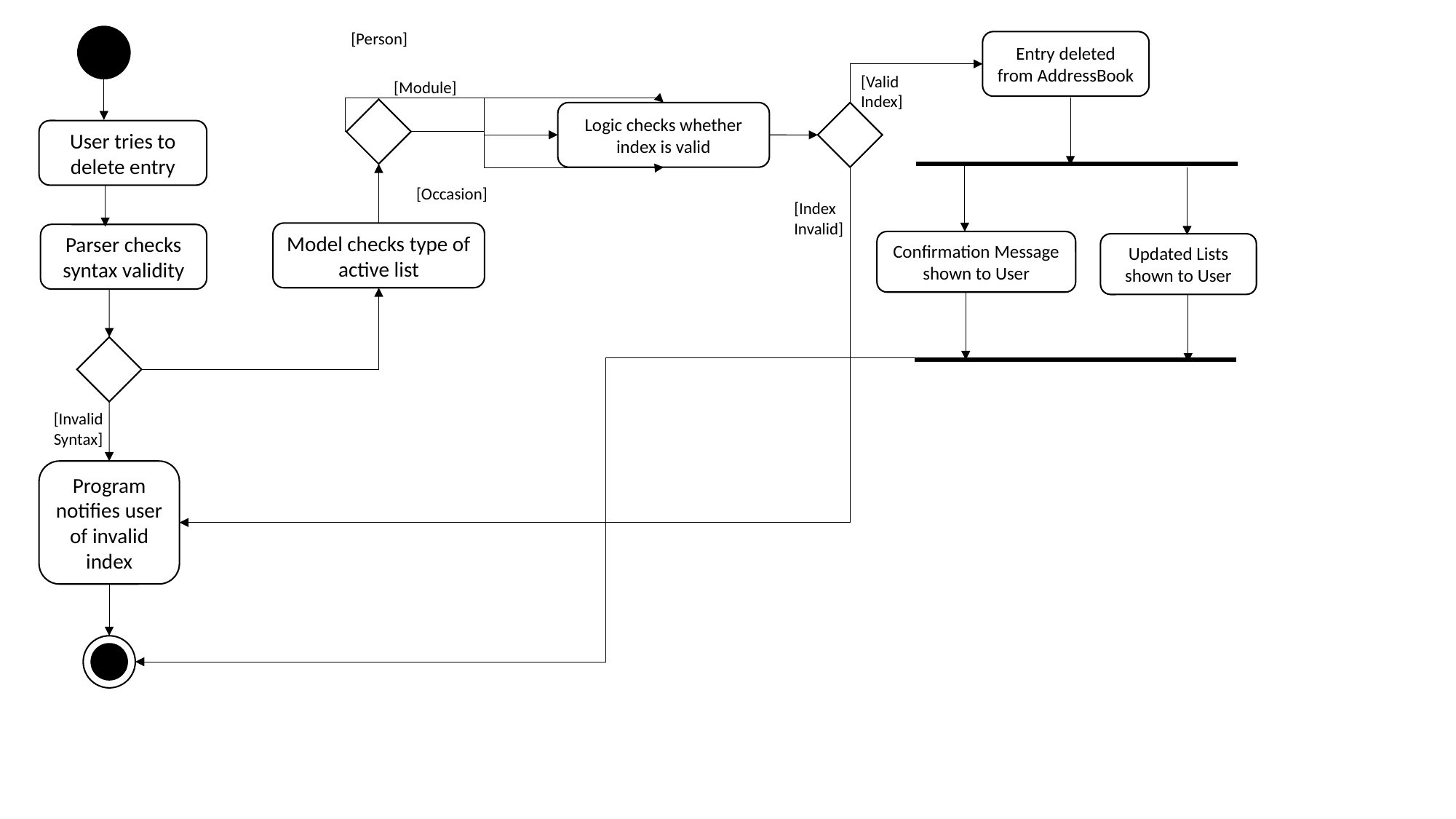

[Person]

Entry deleted from AddressBook
[Valid Index]
[Module]

Logic checks whether index is valid
User tries to delete entry
[Occasion]
[Index Invalid]
Model checks type of active list
Parser checks syntax validity
Confirmation Message shown to User
Updated Lists shown to User

[Invalid Syntax]
Program notifies user of invalid index